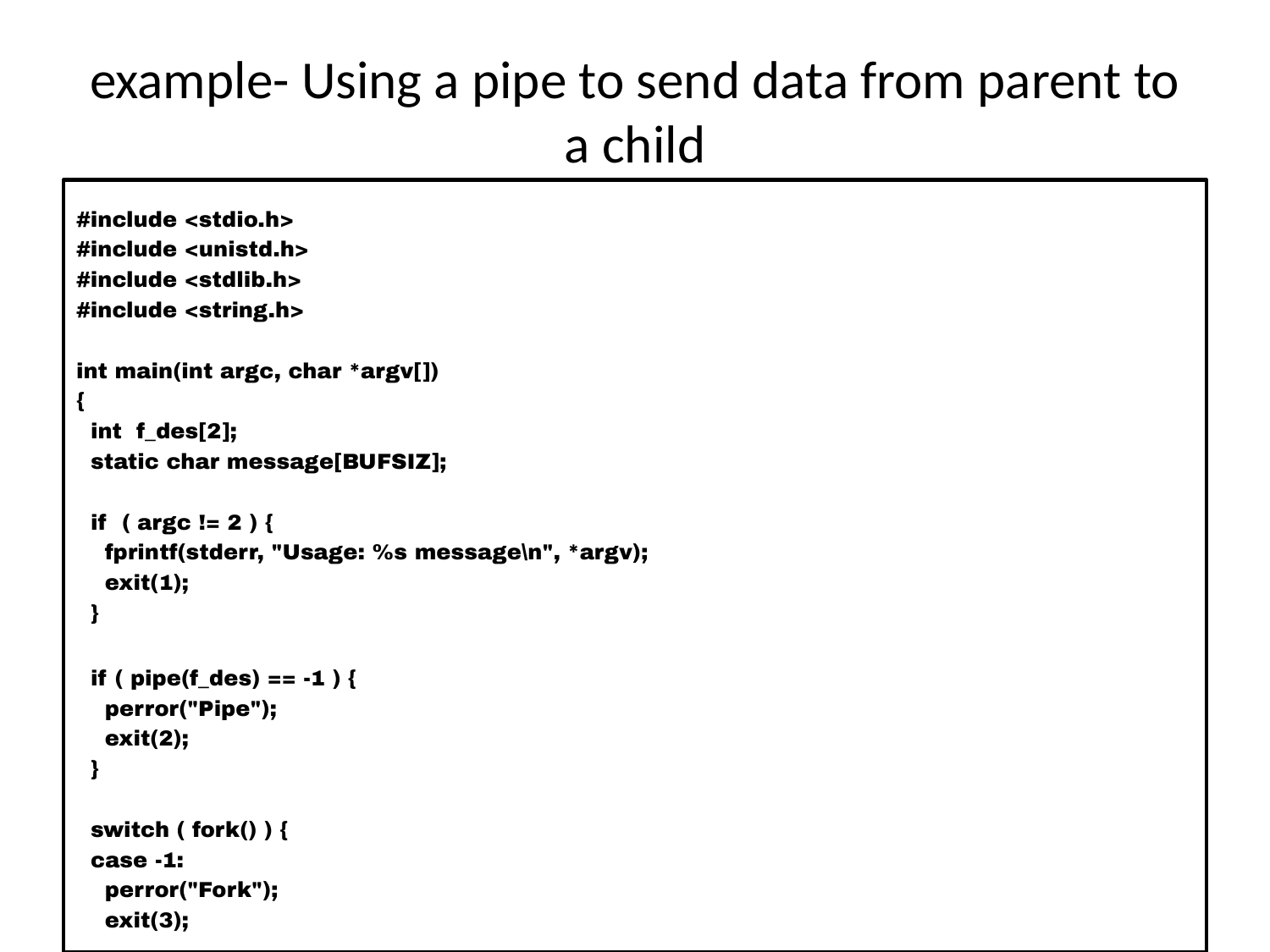

# example- Using a pipe to send data from parent to a child

#include <stdio.h>
#include <unistd.h>
#include <stdlib.h>
#include <string.h>

int main(int argc, char *argv[])
{
  int  f_des[2];
  static char message[BUFSIZ];

  if  ( argc != 2 ) {
    fprintf(stderr, "Usage: %s message\n", *argv);
    exit(1);
  }

  if ( pipe(f_des) == -1 ) {
    perror("Pipe");
    exit(2);
  }

  switch ( fork() ) {
  case -1:
    perror("Fork");
    exit(3);

38